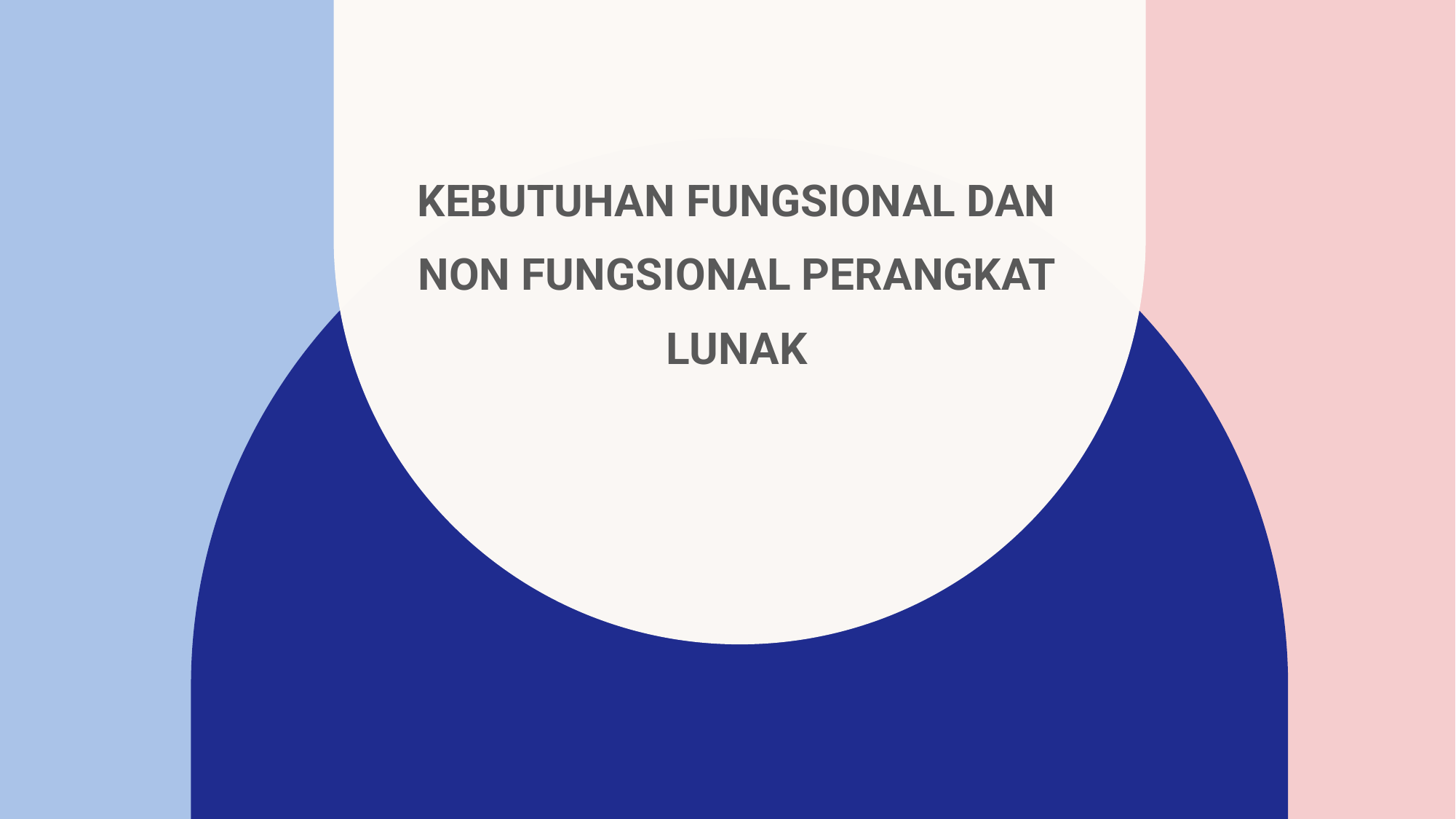

# Kebutuhan Fungsional dan Non Fungsional Perangkat lunak